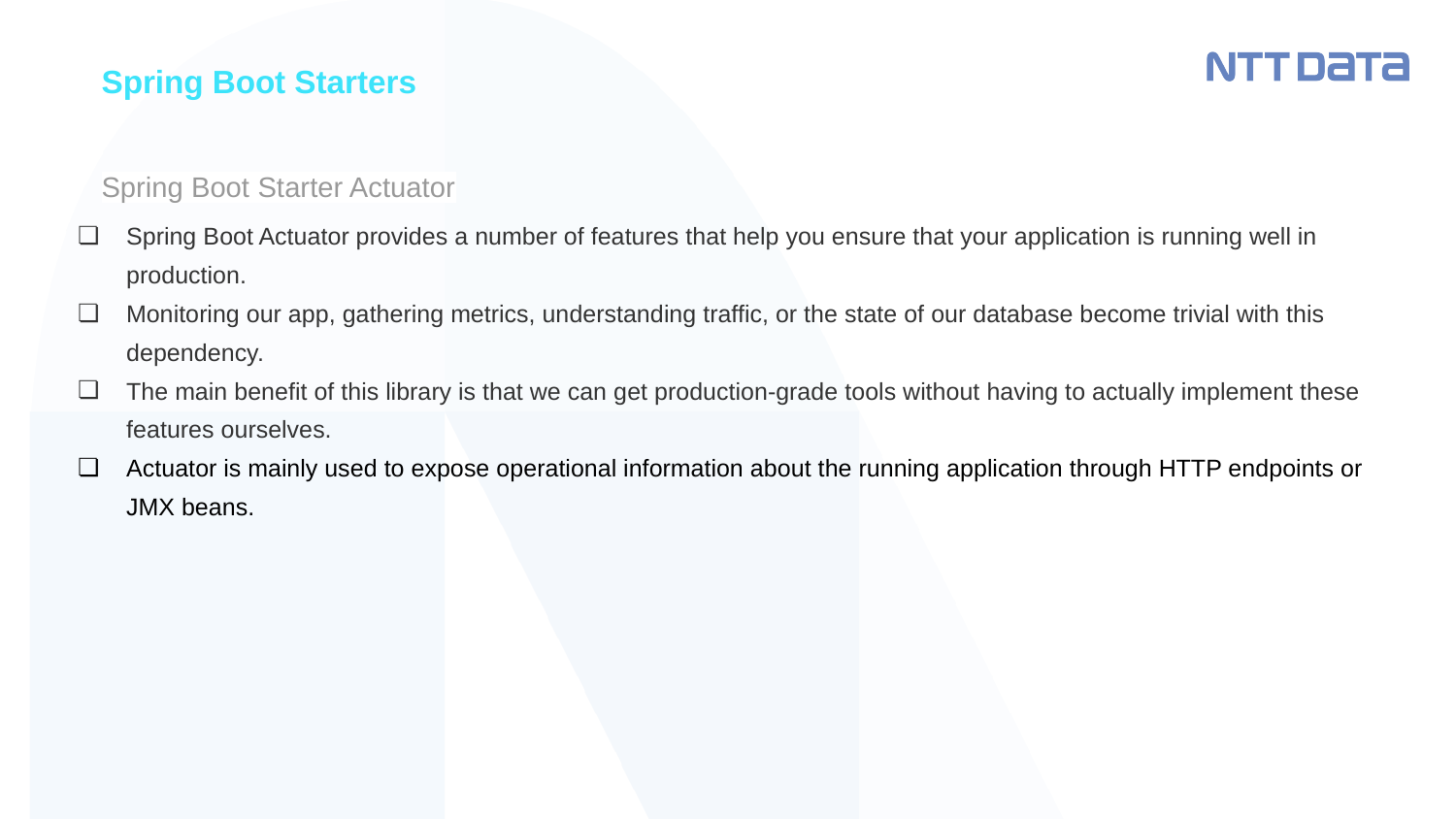

Spring Boot Starters
# Spring Boot Starter Actuator
Spring Boot Actuator provides a number of features that help you ensure that your application is running well in production.
Monitoring our app, gathering metrics, understanding traffic, or the state of our database become trivial with this dependency.
The main benefit of this library is that we can get production-grade tools without having to actually implement these features ourselves.
Actuator is mainly used to expose operational information about the running application through HTTP endpoints or JMX beans.